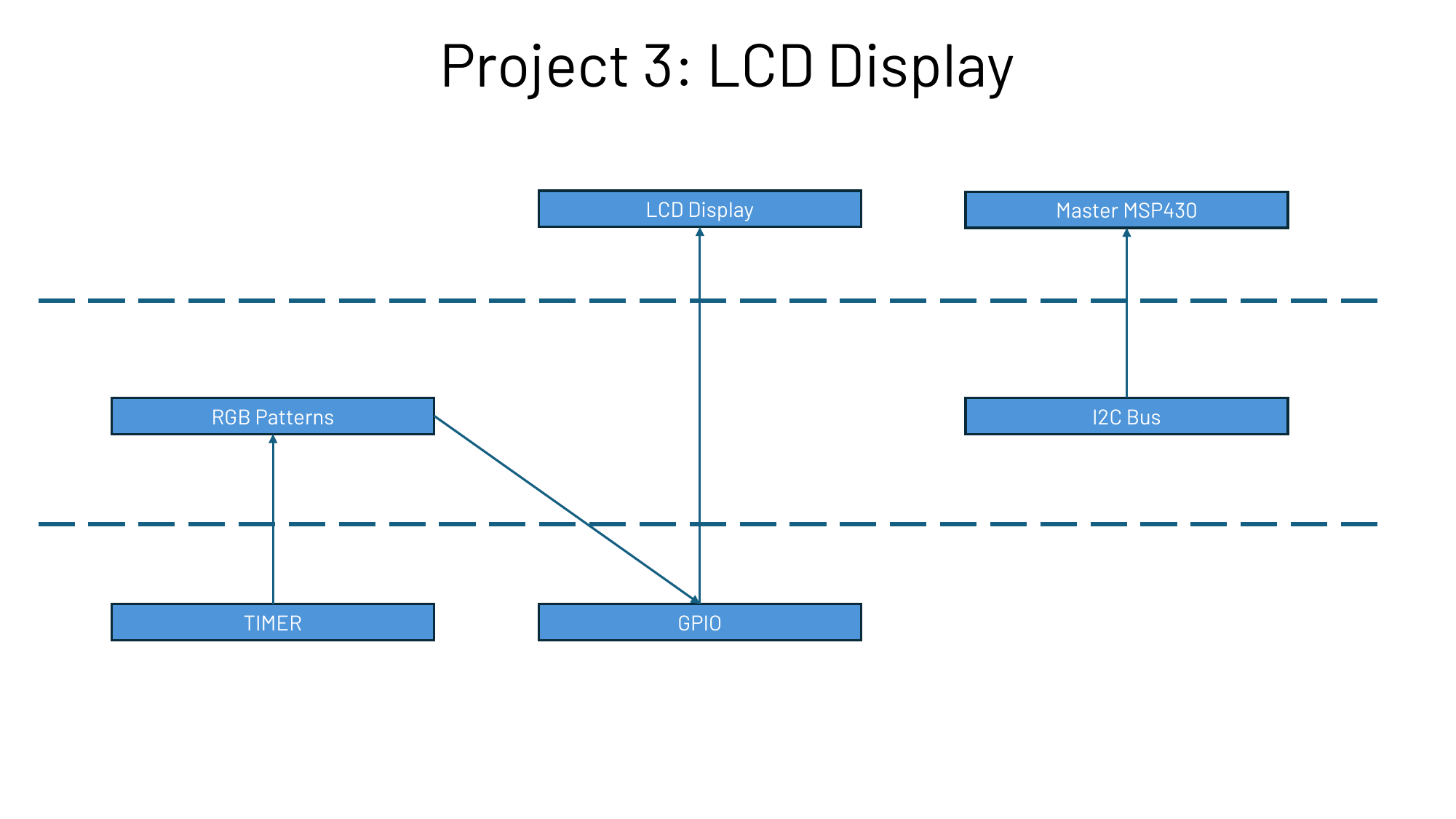

Project 3: LCD Display
LCD Display
Master MSP430
RGB Patterns
I2C Bus
GPIO
TIMER